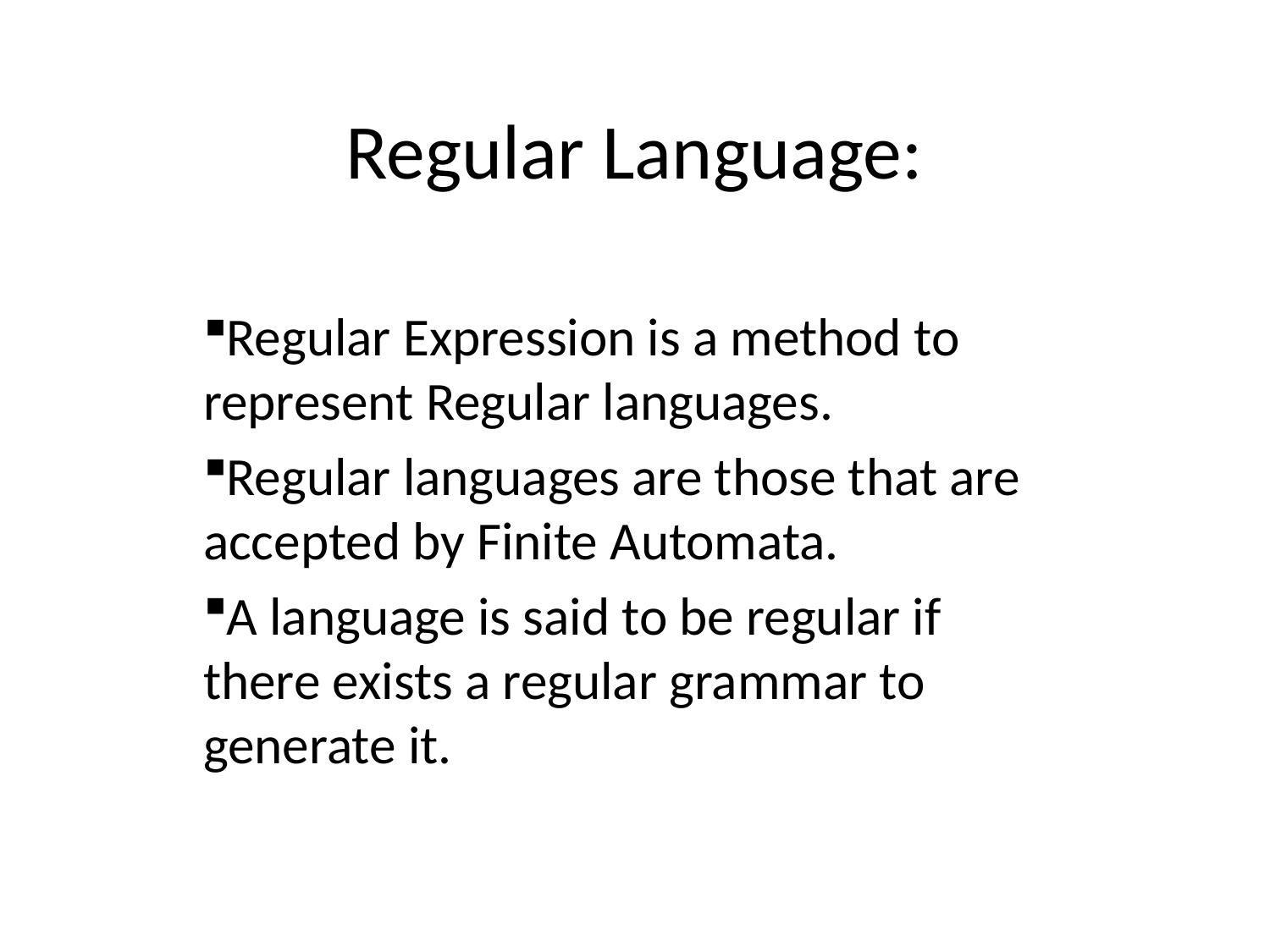

# Regular Language:
Regular Expression is a method to represent Regular languages.
Regular languages are those that are accepted by Finite Automata.
A language is said to be regular if there exists a regular grammar to generate it.